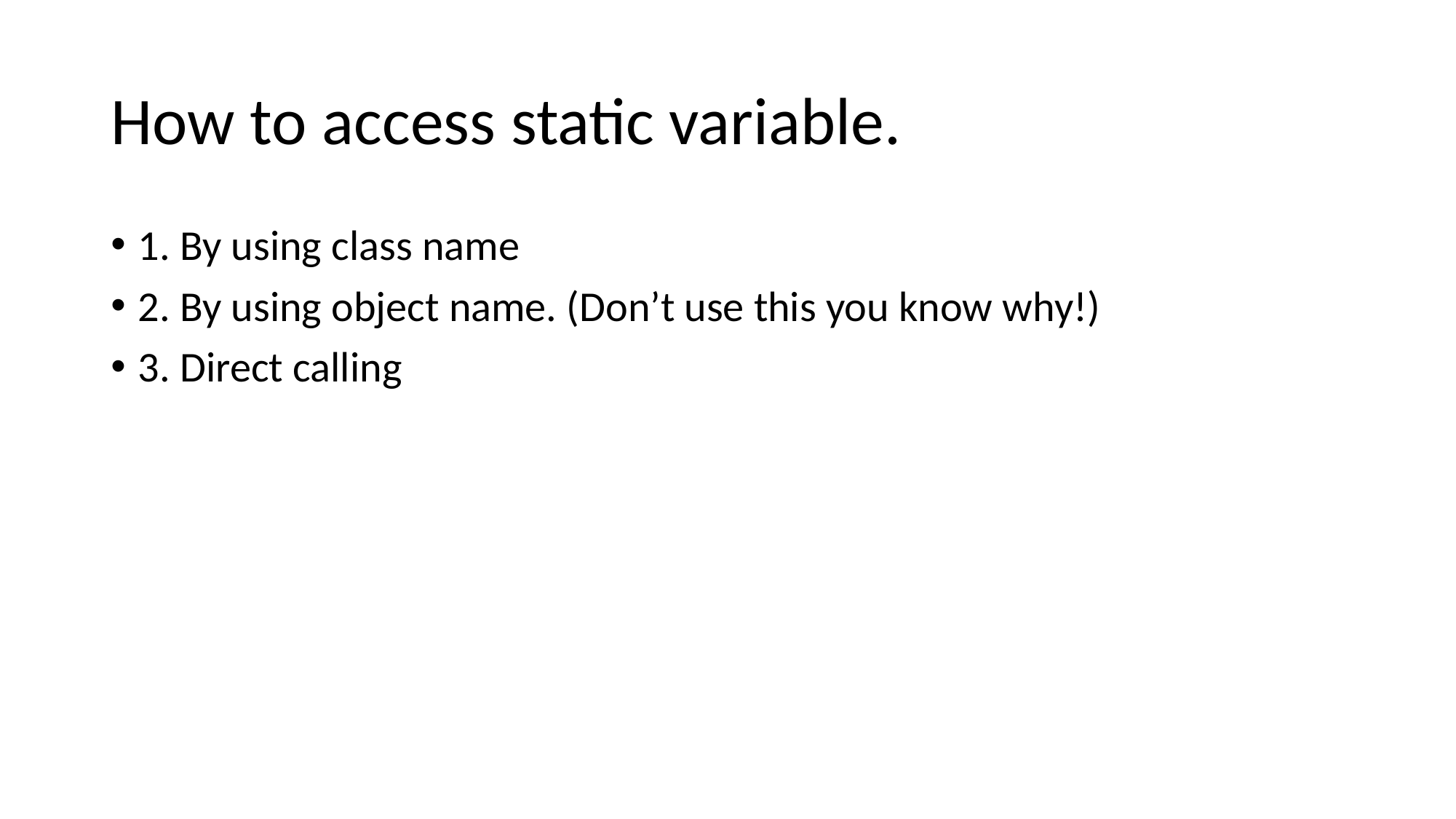

# How to access static variable.
1. By using class name
2. By using object name. (Don’t use this you know why!)
3. Direct calling